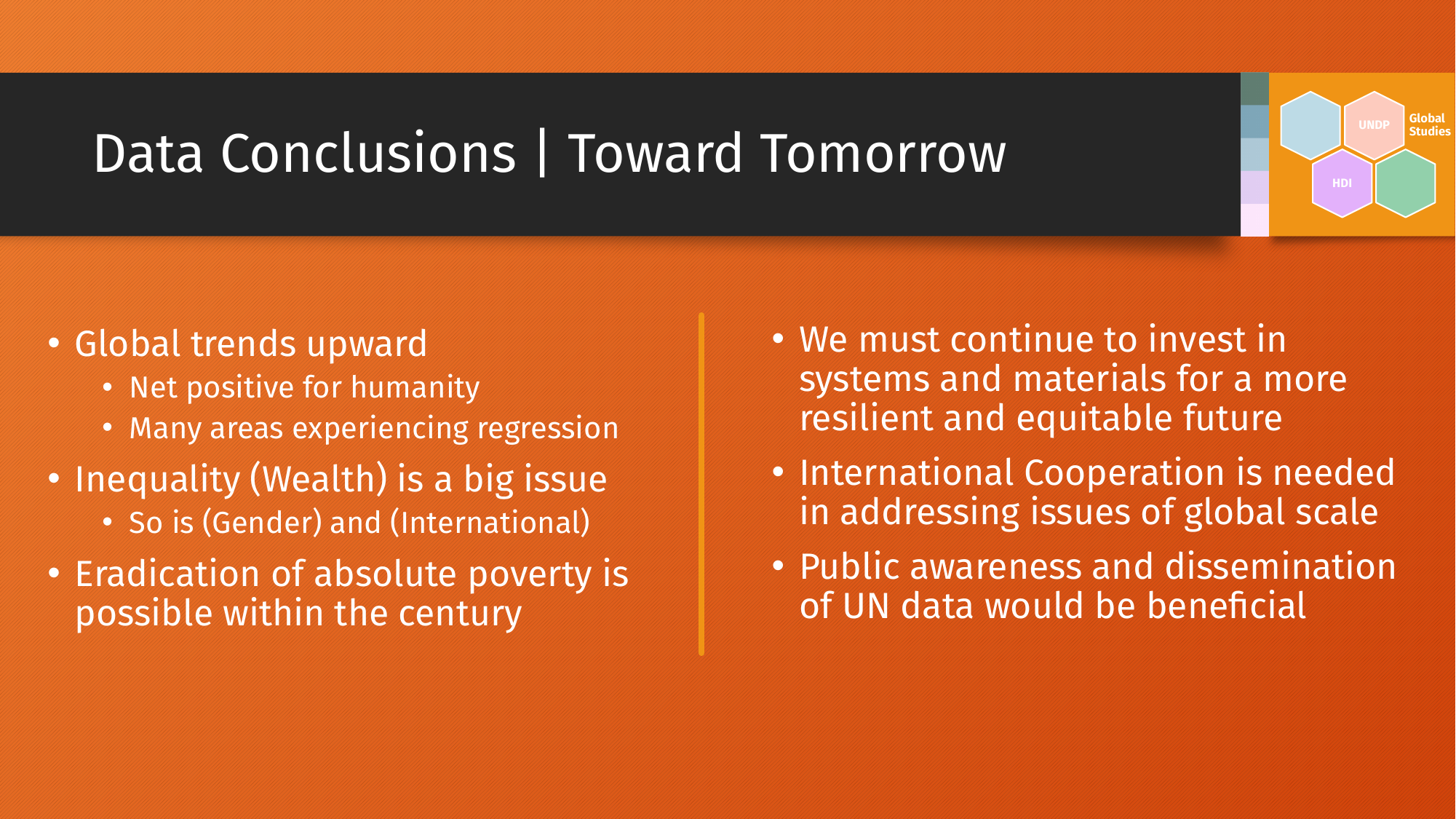

# Data Conclusions | Toward Tomorrow

We must continue to invest in systems and materials for a more resilient and equitable future
International Cooperation is needed in addressing issues of global scale
Public awareness and dissemination of UN data would be beneficial
Global trends upward
Net positive for humanity
Many areas experiencing regression
Inequality (Wealth) is a big issue
So is (Gender) and (International)
Eradication of absolute poverty is possible within the century